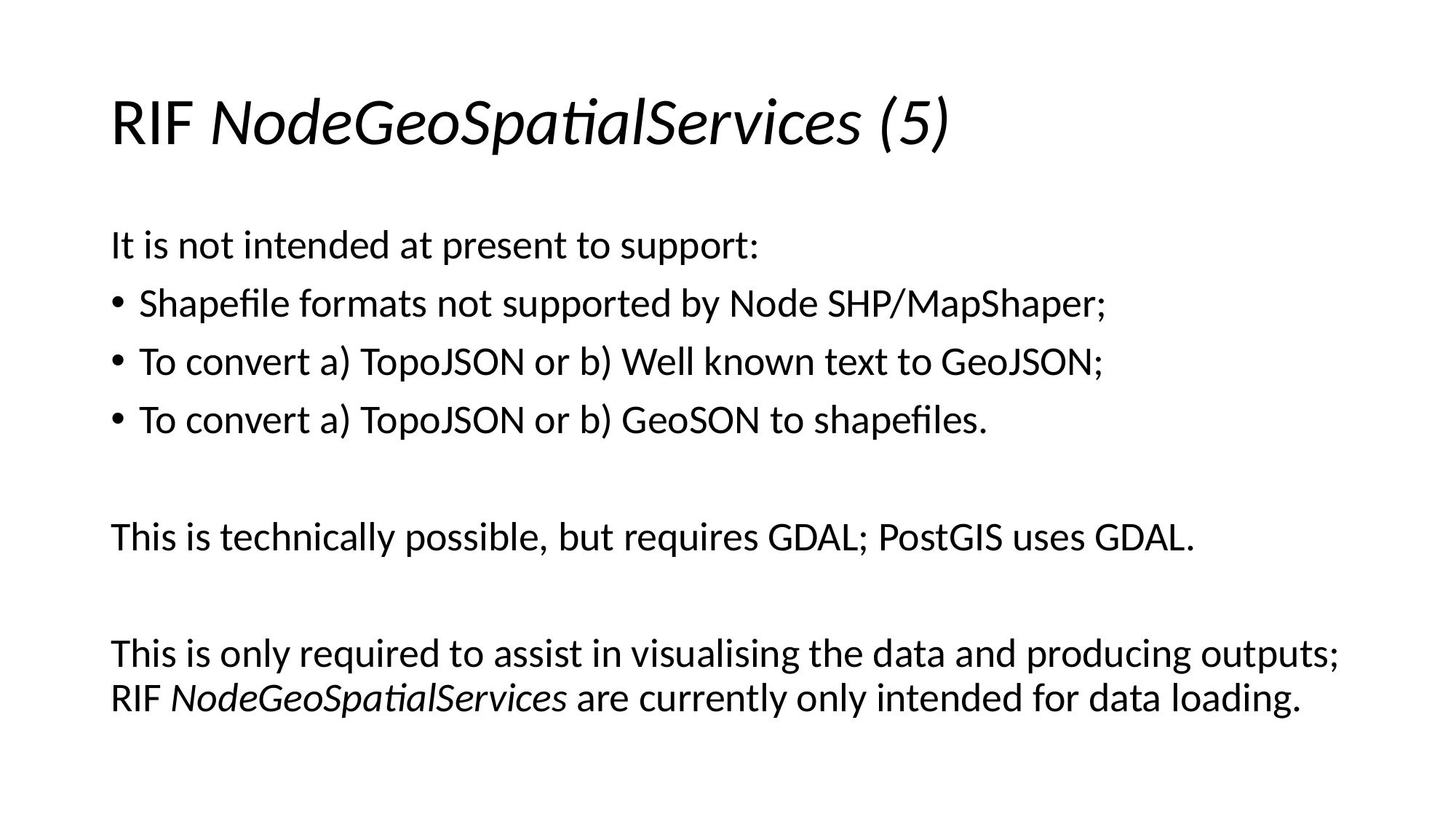

# RIF NodeGeoSpatialServices (5)
It is not intended at present to support:
Shapefile formats not supported by Node SHP/MapShaper;
To convert a) TopoJSON or b) Well known text to GeoJSON;
To convert a) TopoJSON or b) GeoSON to shapefiles.

This is technically possible, but requires GDAL; PostGIS uses GDAL.

This is only required to assist in visualising the data and producing outputs; RIF NodeGeoSpatialServices are currently only intended for data loading.